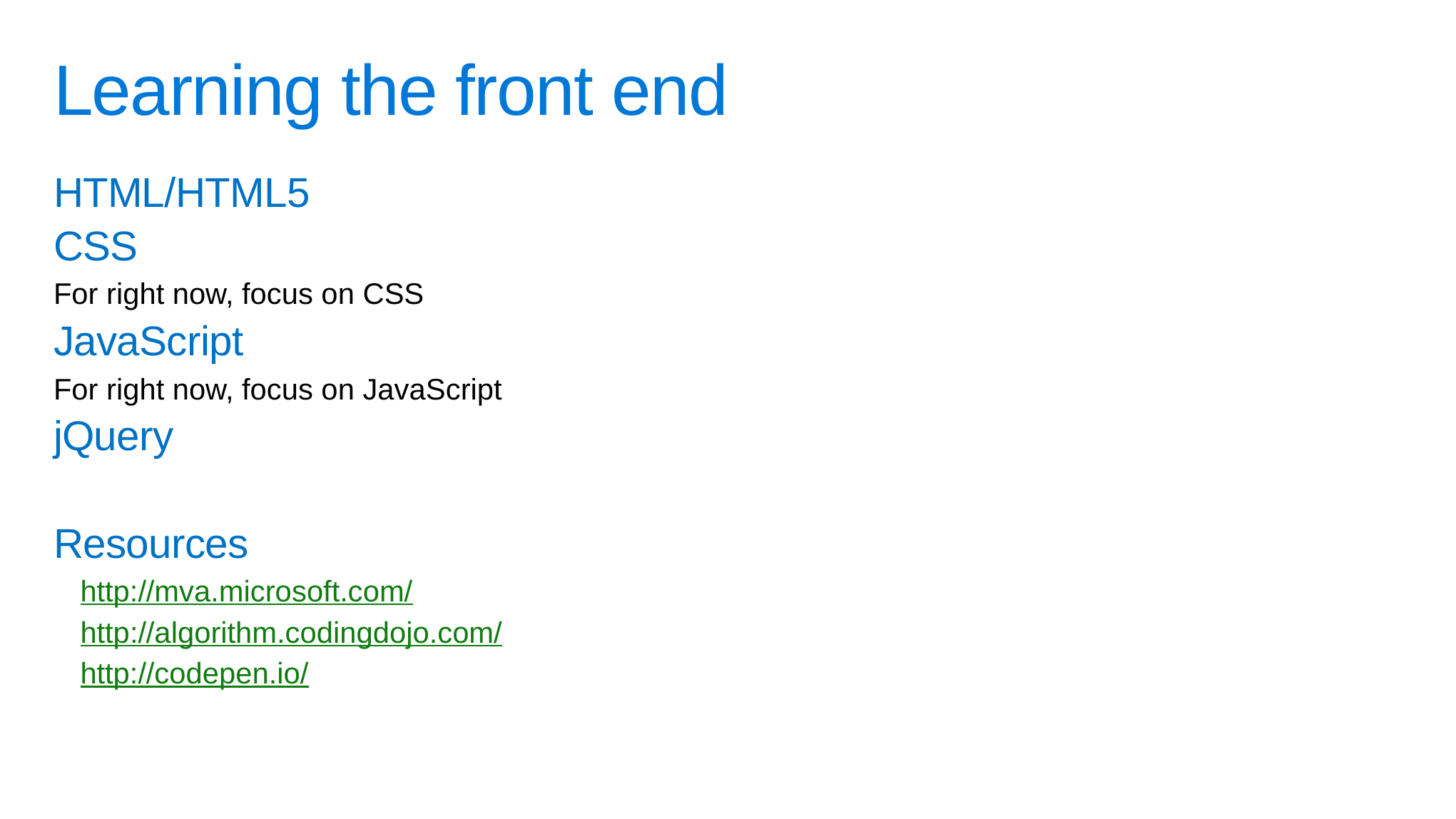

# Learning the front end
HTML/HTML5
CSS
For right now, focus on CSS
JavaScript
For right now, focus on JavaScript
jQuery

Resources
http://mva.microsoft.com/
http://algorithm.codingdojo.com/
http://codepen.io/